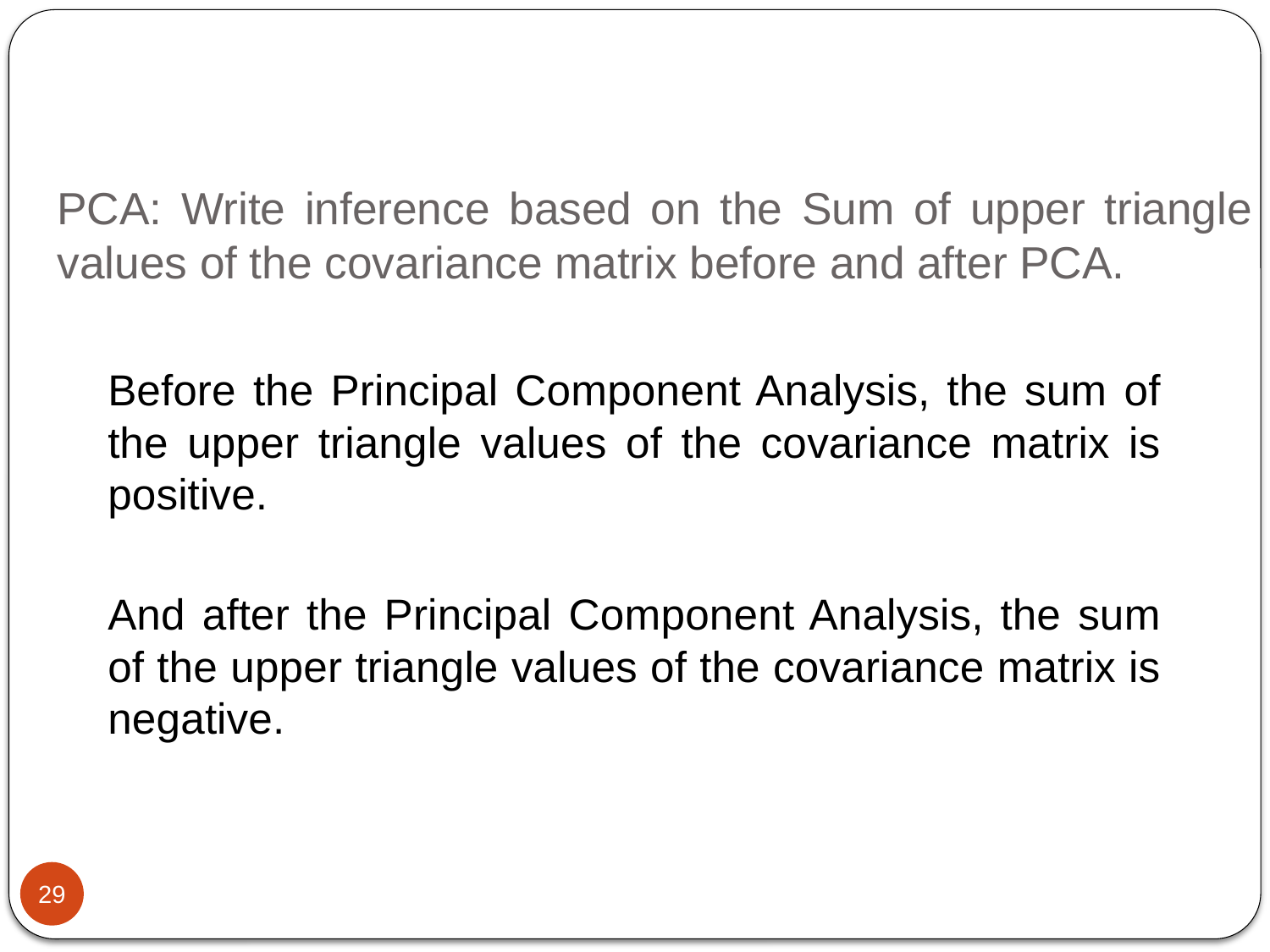

# PCA: Write inference based on the Sum of upper triangle values of the covariance matrix before and after PCA.
Before the Principal Component Analysis, the sum of the upper triangle values of the covariance matrix is positive.

And after the Principal Component Analysis, the sum of the upper triangle values of the covariance matrix is negative.

29